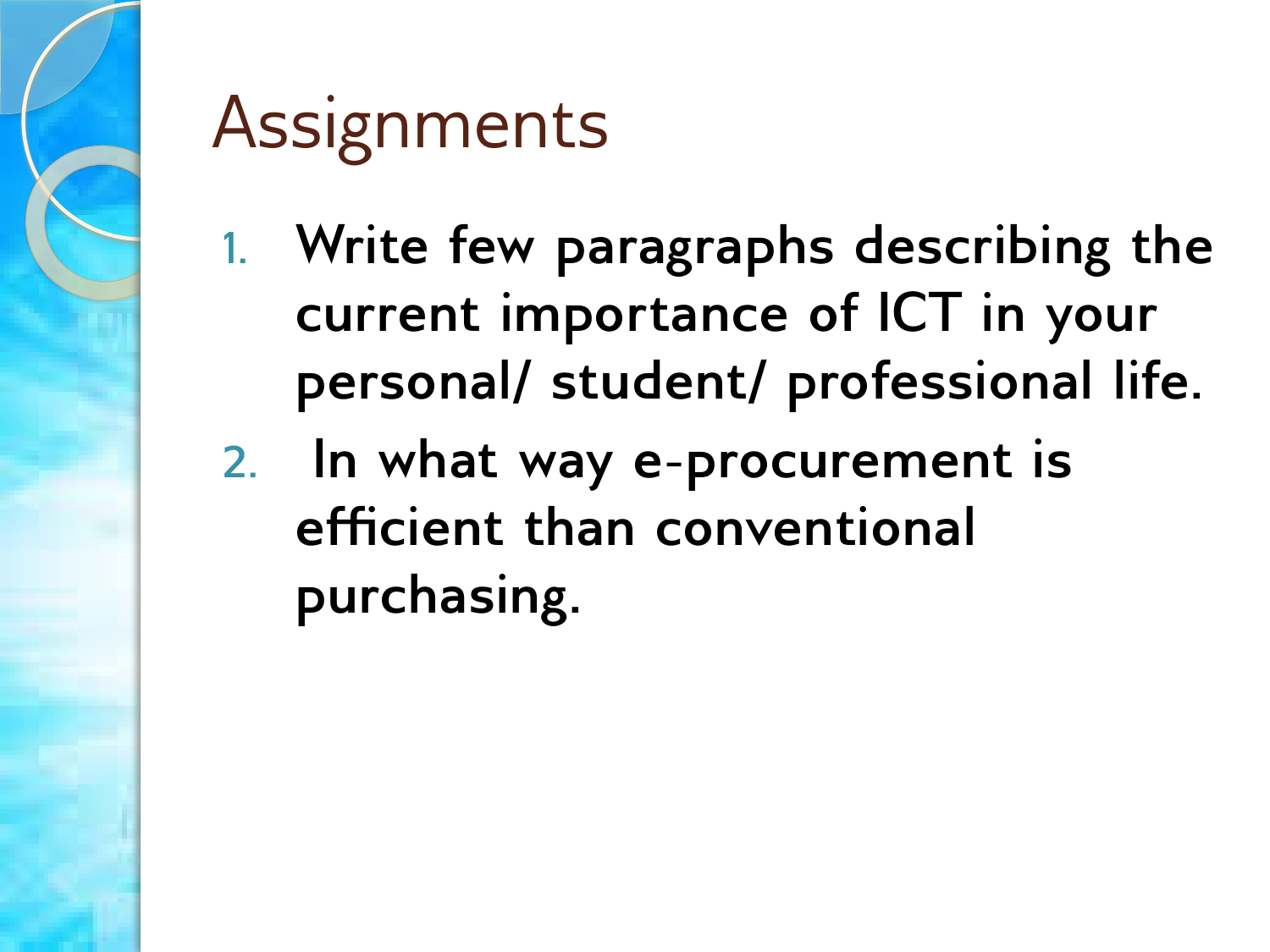

# Assignments
Write few paragraphs describing the current importance of ICT in your personal/ student/ professional life.
 In what way e-procurement is efficient than conventional purchasing.